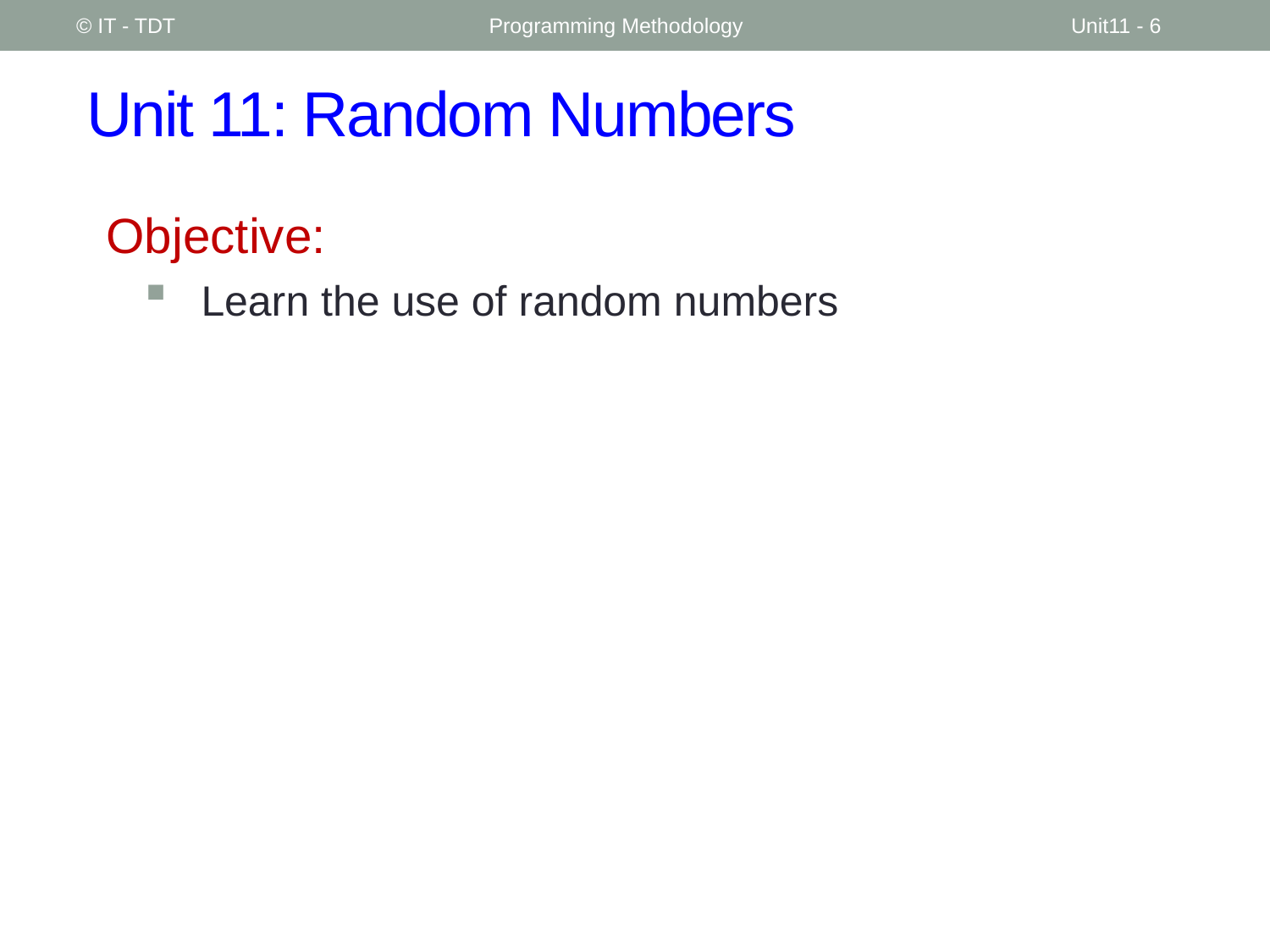

© IT - TDT
Programming Methodology
Unit11 - 6
# Unit 11: Random Numbers
Objective:
Learn the use of random numbers